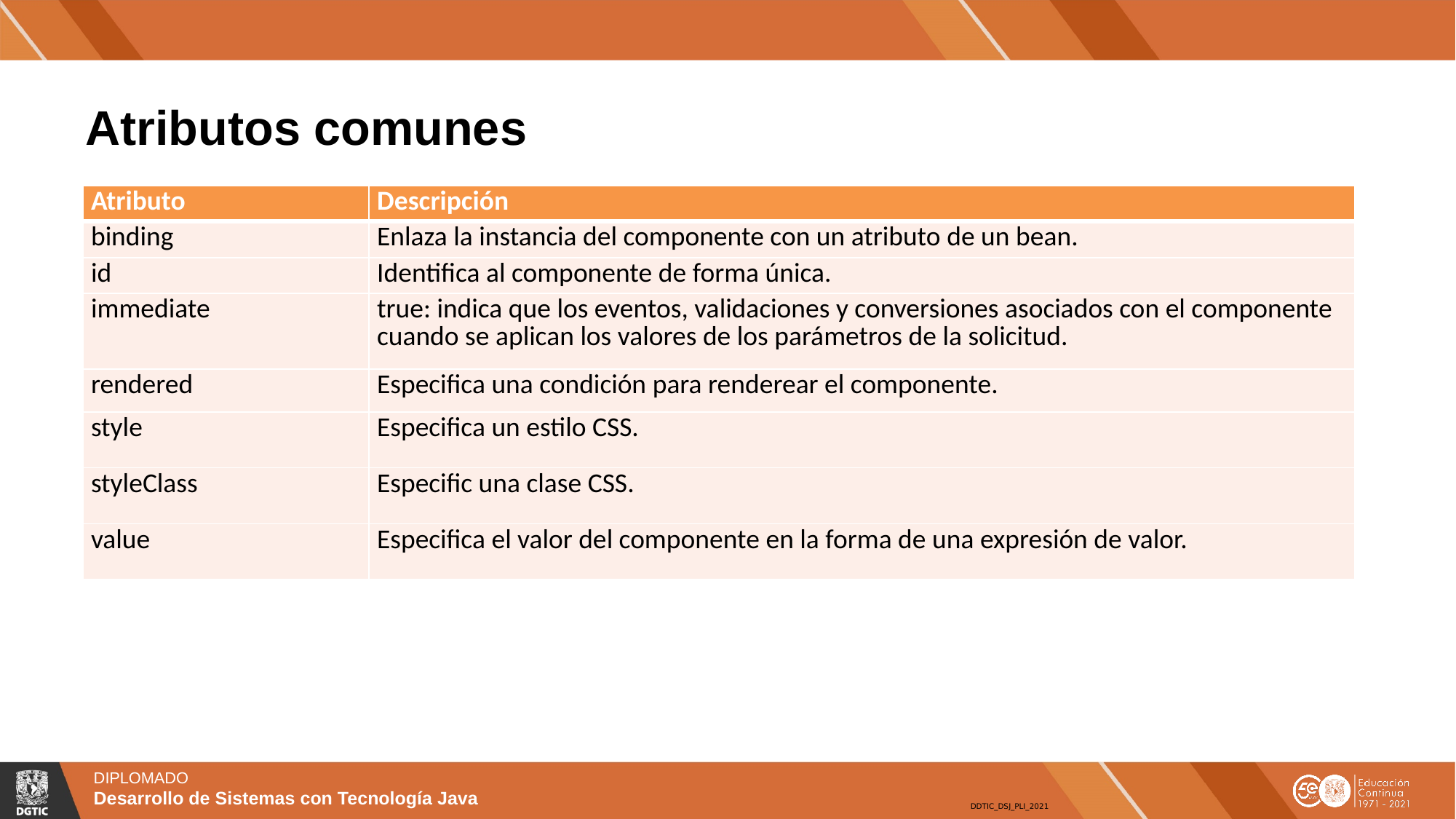

# Atributos comunes
| Atributo | Descripción |
| --- | --- |
| binding | Enlaza la instancia del componente con un atributo de un bean. |
| id | Identifica al componente de forma única. |
| immediate | true: indica que los eventos, validaciones y conversiones asociados con el componente cuando se aplican los valores de los parámetros de la solicitud. |
| rendered | Especifica una condición para renderear el componente. |
| style | Especifica un estilo CSS. |
| styleClass | Especific una clase CSS. |
| value | Especifica el valor del componente en la forma de una expresión de valor. |